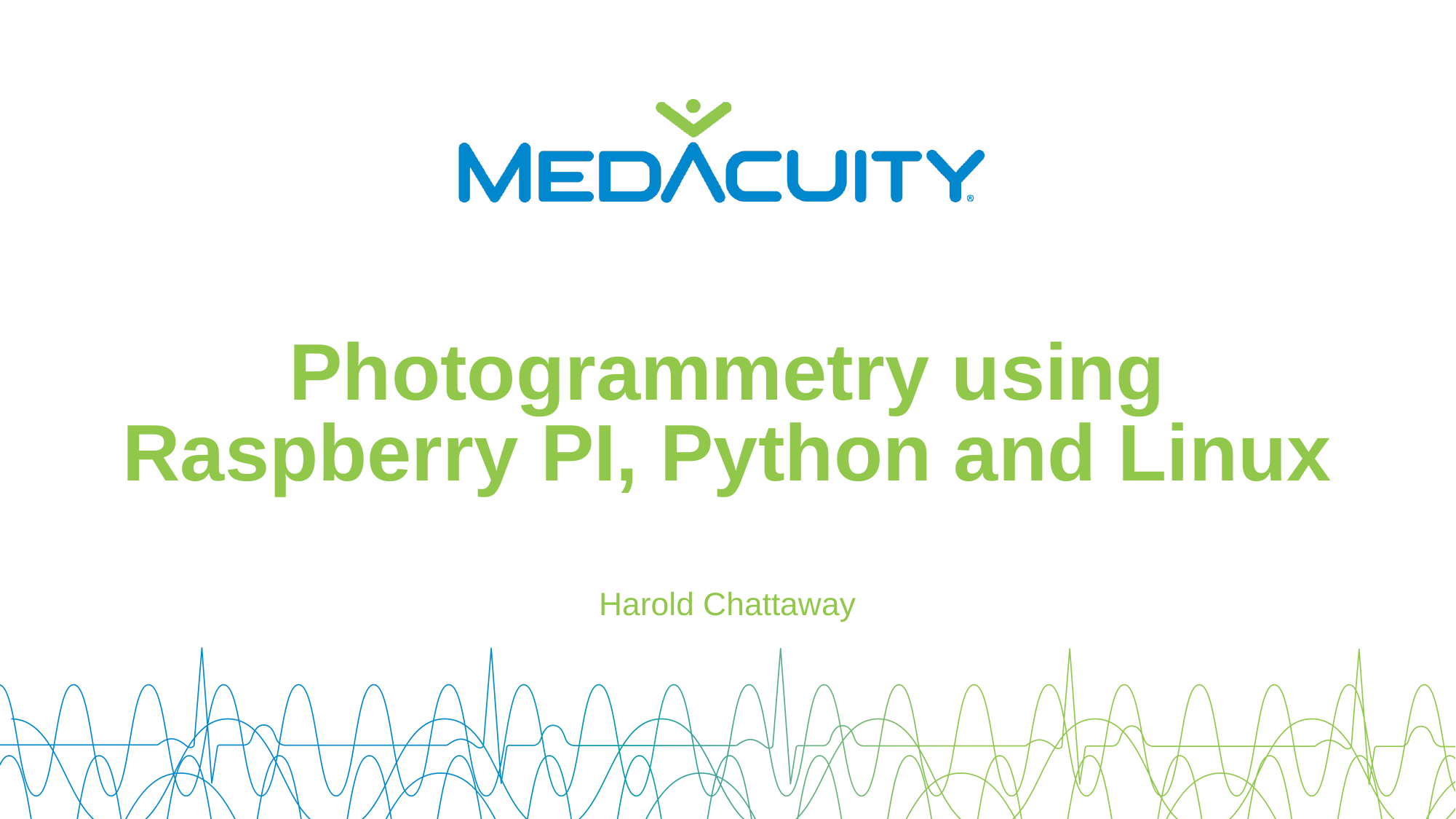

# Photogrammetry using Raspberry PI, Python and Linux

Harold Chattaway